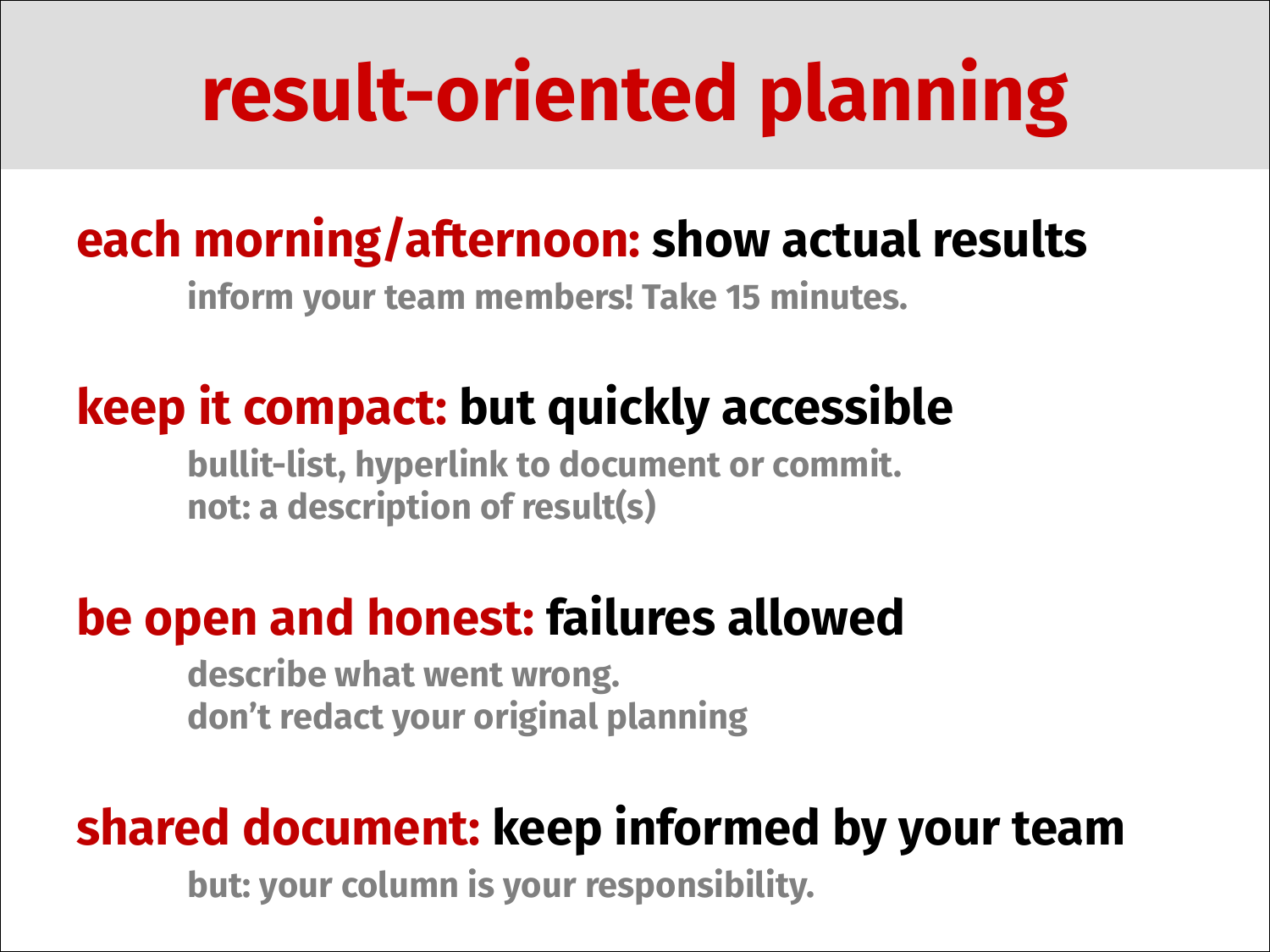

# result-oriented planning
each morning/afternoon: show actual results
inform your team members! Take 15 minutes.

keep it compact: but quickly accessible
bullit-list, hyperlink to document or commit.
not: a description of result(s)

be open and honest: failures allowed
describe what went wrong.
don’t redact your original planning

shared document: keep informed by your team
but: your column is your responsibility.